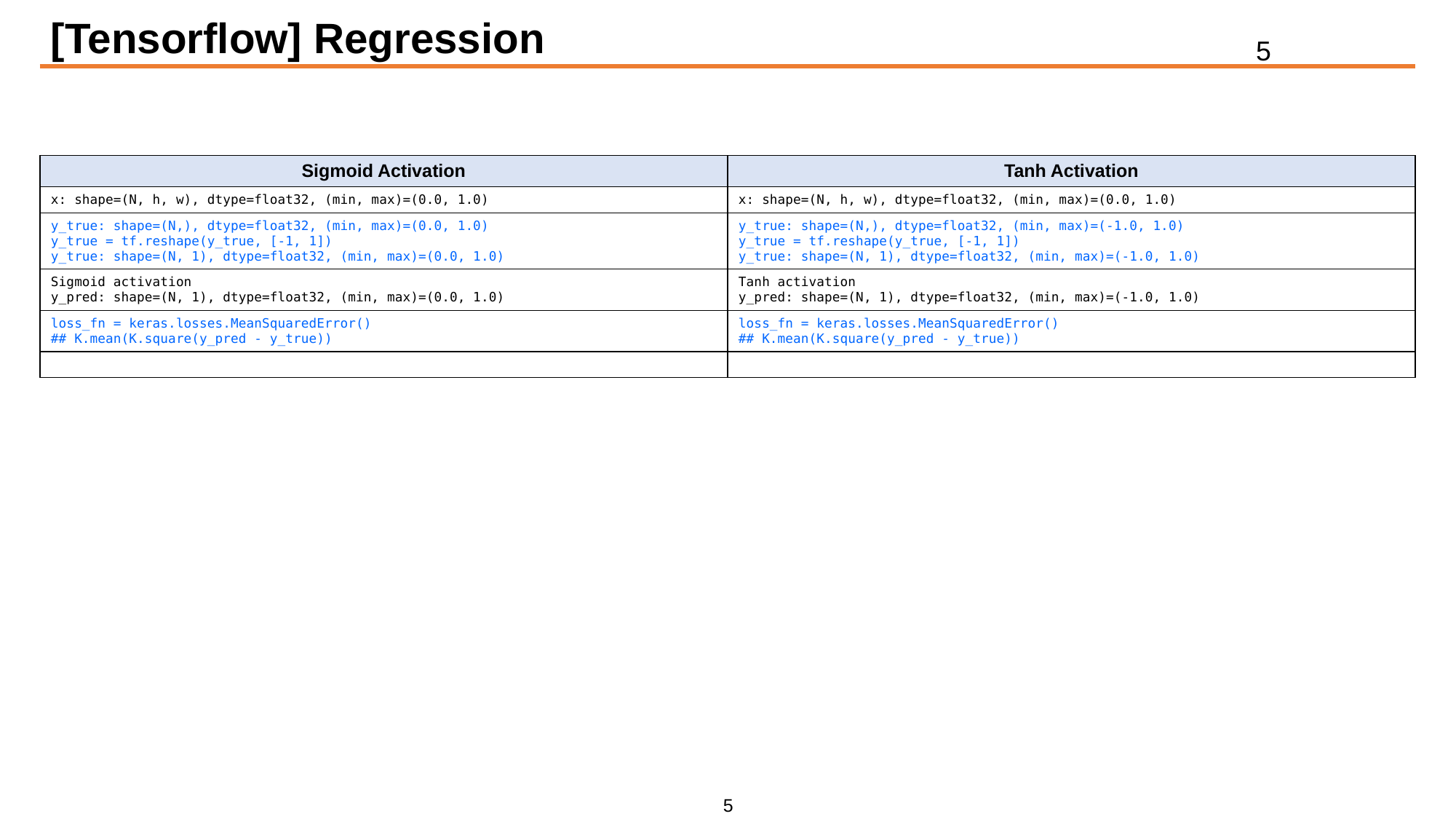

# [Tensorflow] Regression
5

| Sigmoid Activation | Tanh Activation |
| --- | --- |
| x: shape=(N, h, w), dtype=float32, (min, max)=(0.0, 1.0) | x: shape=(N, h, w), dtype=float32, (min, max)=(0.0, 1.0) |
| y\_true: shape=(N,), dtype=float32, (min, max)=(0.0, 1.0) y\_true = tf.reshape(y\_true, [-1, 1]) y\_true: shape=(N, 1), dtype=float32, (min, max)=(0.0, 1.0) | y\_true: shape=(N,), dtype=float32, (min, max)=(-1.0, 1.0) y\_true = tf.reshape(y\_true, [-1, 1]) y\_true: shape=(N, 1), dtype=float32, (min, max)=(-1.0, 1.0) |
| Sigmoid activation y\_pred: shape=(N, 1), dtype=float32, (min, max)=(0.0, 1.0) | Tanh activation y\_pred: shape=(N, 1), dtype=float32, (min, max)=(-1.0, 1.0) |
| loss\_fn = keras.losses.MeanSquaredError() ## K.mean(K.square(y\_pred - y\_true)) | loss\_fn = keras.losses.MeanSquaredError() ## K.mean(K.square(y\_pred - y\_true)) |
|  |  |